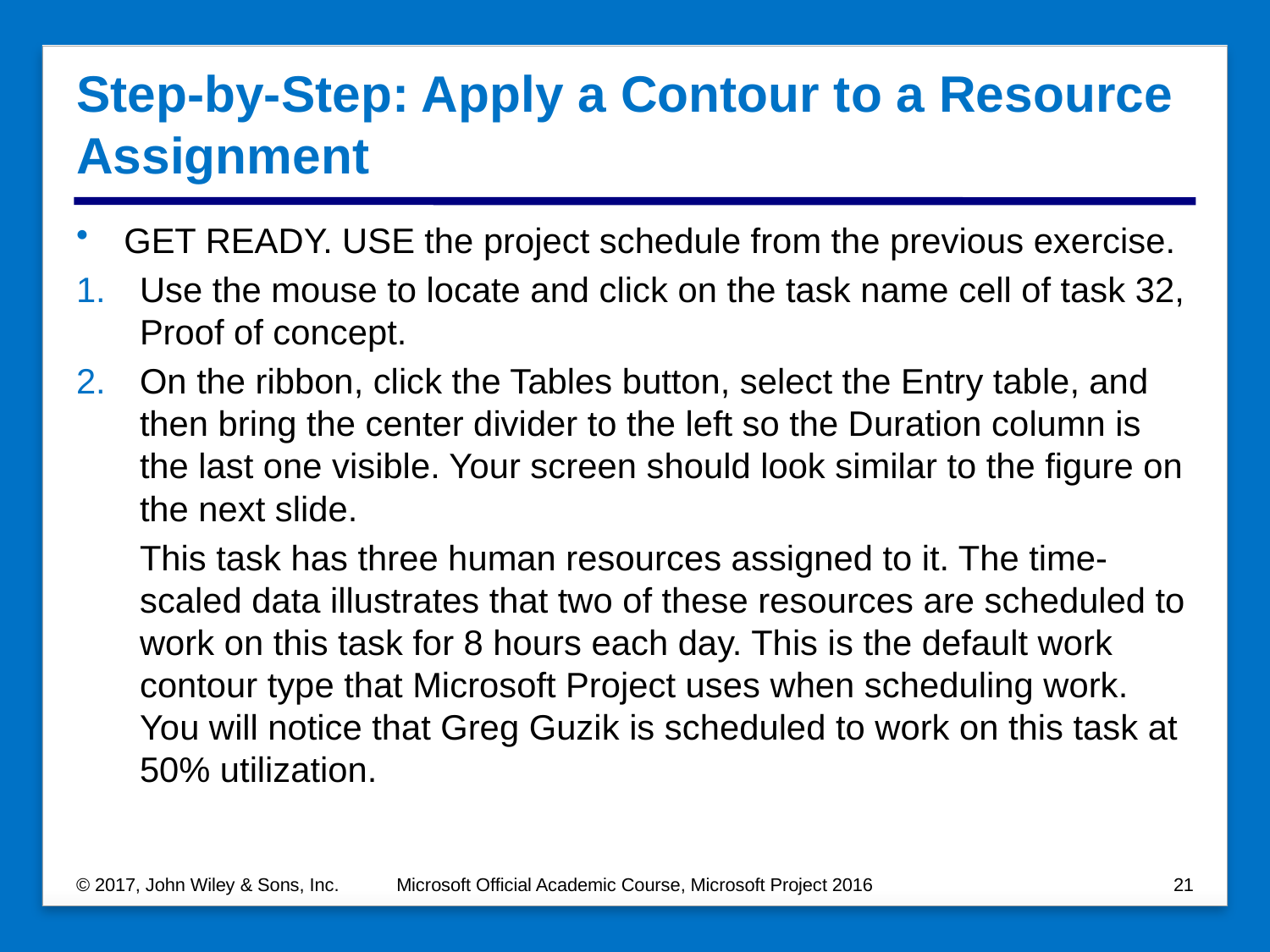

# Step-by-Step: Apply a Contour to a Resource Assignment
GET READY. USE the project schedule from the previous exercise.
Use the mouse to locate and click on the task name cell of task 32, Proof of concept.
On the ribbon, click the Tables button, select the Entry table, and then bring the center divider to the left so the Duration column is the last one visible. Your screen should look similar to the figure on the next slide.
This task has three human resources assigned to it. The time‐scaled data illustrates that two of these resources are scheduled to work on this task for 8 hours each day. This is the default work contour type that Microsoft Project uses when scheduling work. You will notice that Greg Guzik is scheduled to work on this task at 50% utilization.
© 2017, John Wiley & Sons, Inc.
Microsoft Official Academic Course, Microsoft Project 2016
21